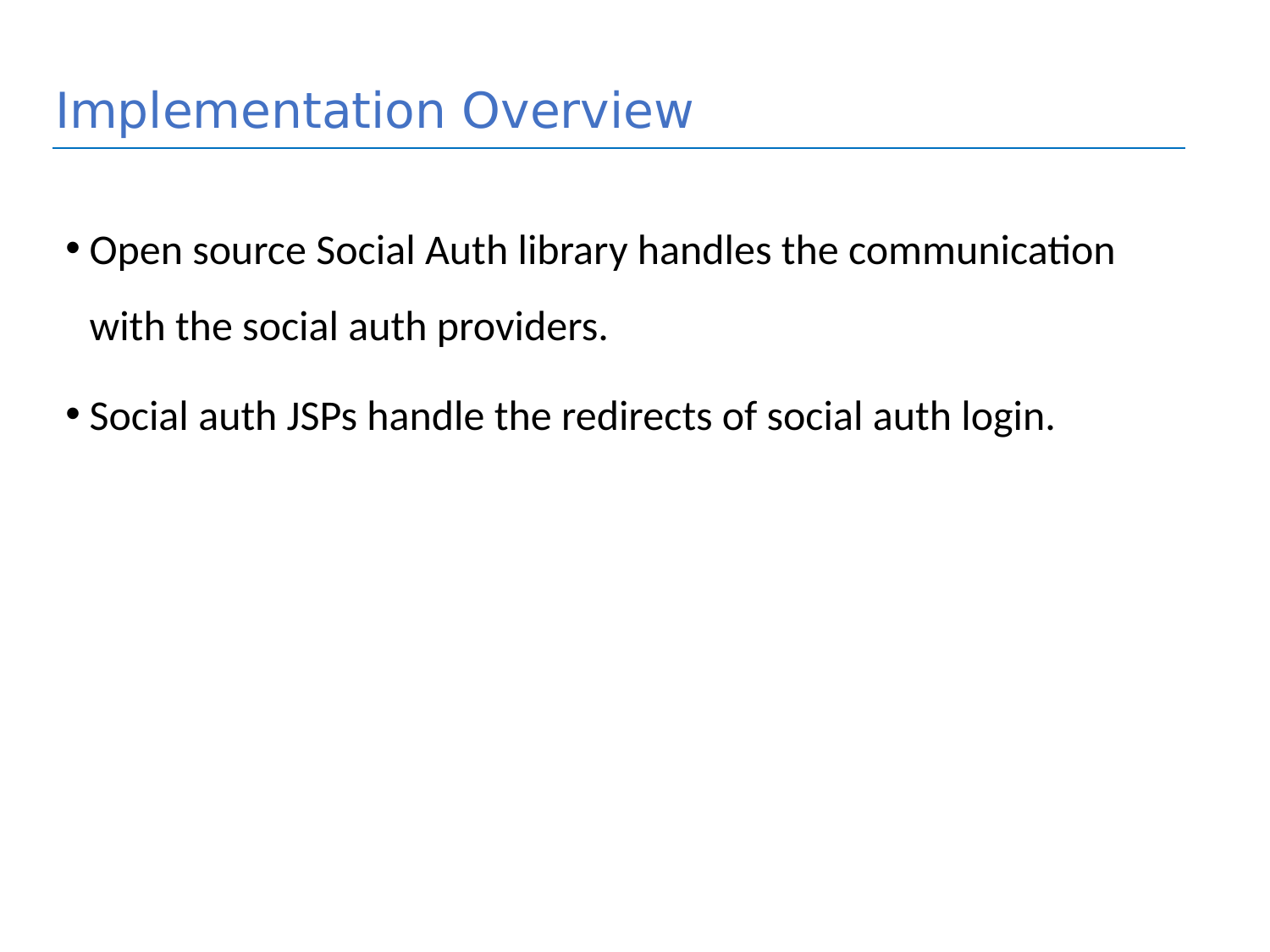

# Implementation Overview
Open source Social Auth library handles the communication with the social auth providers.
Social auth JSPs handle the redirects of social auth login.